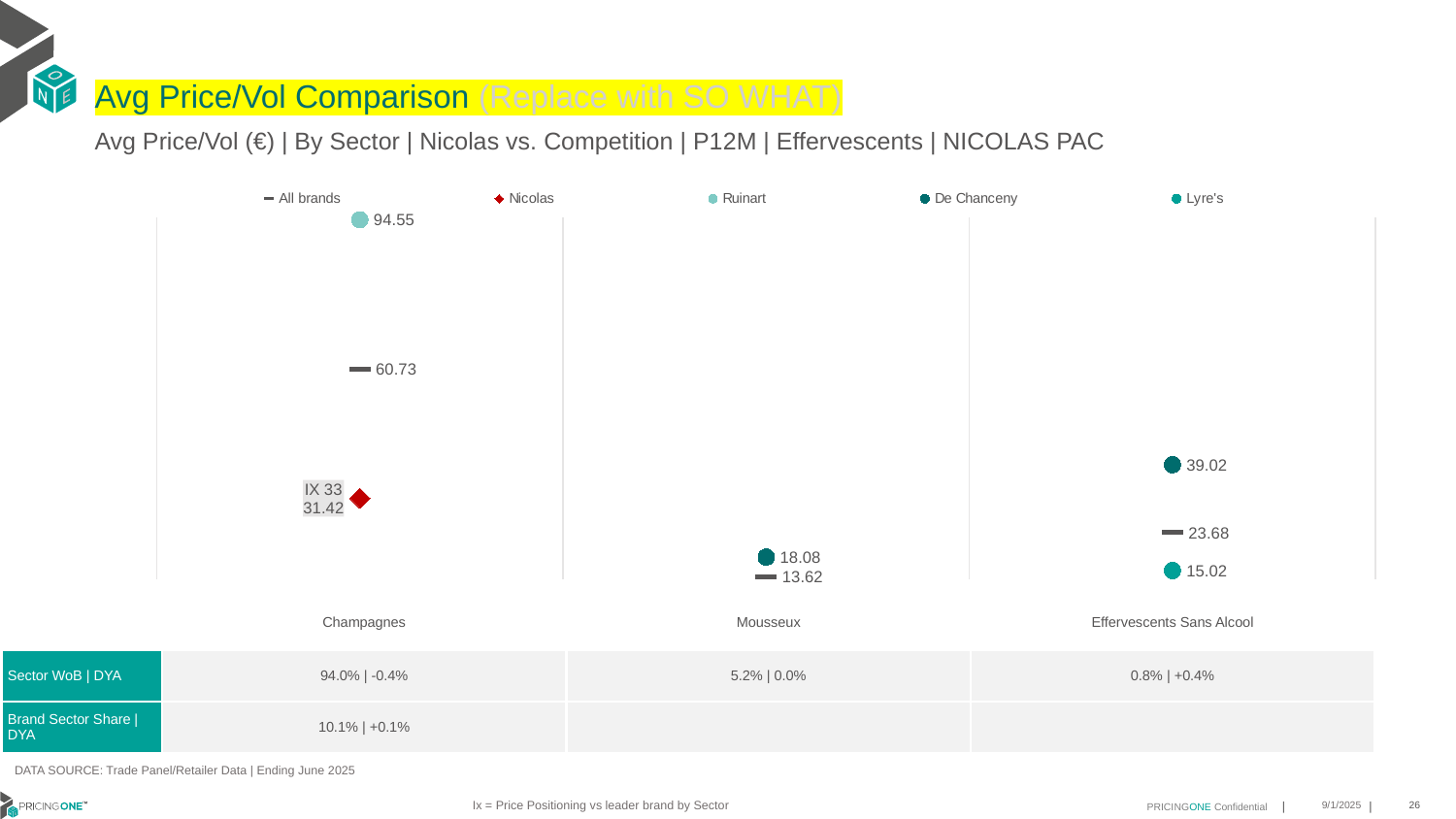

# Avg Price/Vol Comparison (Replace with SO WHAT)
Avg Price/Vol (€) | By Sector | Nicolas vs. Competition | P12M | Effervescents | NICOLAS PAC

### Chart

| Category | All brands | Nicolas | Ruinart | De Chanceny | Lyre's |
|---|---|---|---|---|---|
| IX 33 | 60.73 | 31.42 | 94.55 | None | None |
| None | 13.62 | None | None | 18.08 | None |
| None | 23.68 | None | None | 39.02 | 15.02 |
|  | Champagnes | Mousseux | Effervescents Sans Alcool |
| --- | --- | --- | --- |
| Sector WoB | DYA | 94.0% | -0.4% | 5.2% | 0.0% | 0.8% | +0.4% |
| Brand Sector Share | DYA | 10.1% | +0.1% |  |  |
DATA SOURCE: Trade Panel/Retailer Data | Ending June 2025
Ix = Price Positioning vs leader brand by Sector
9/1/2025
26